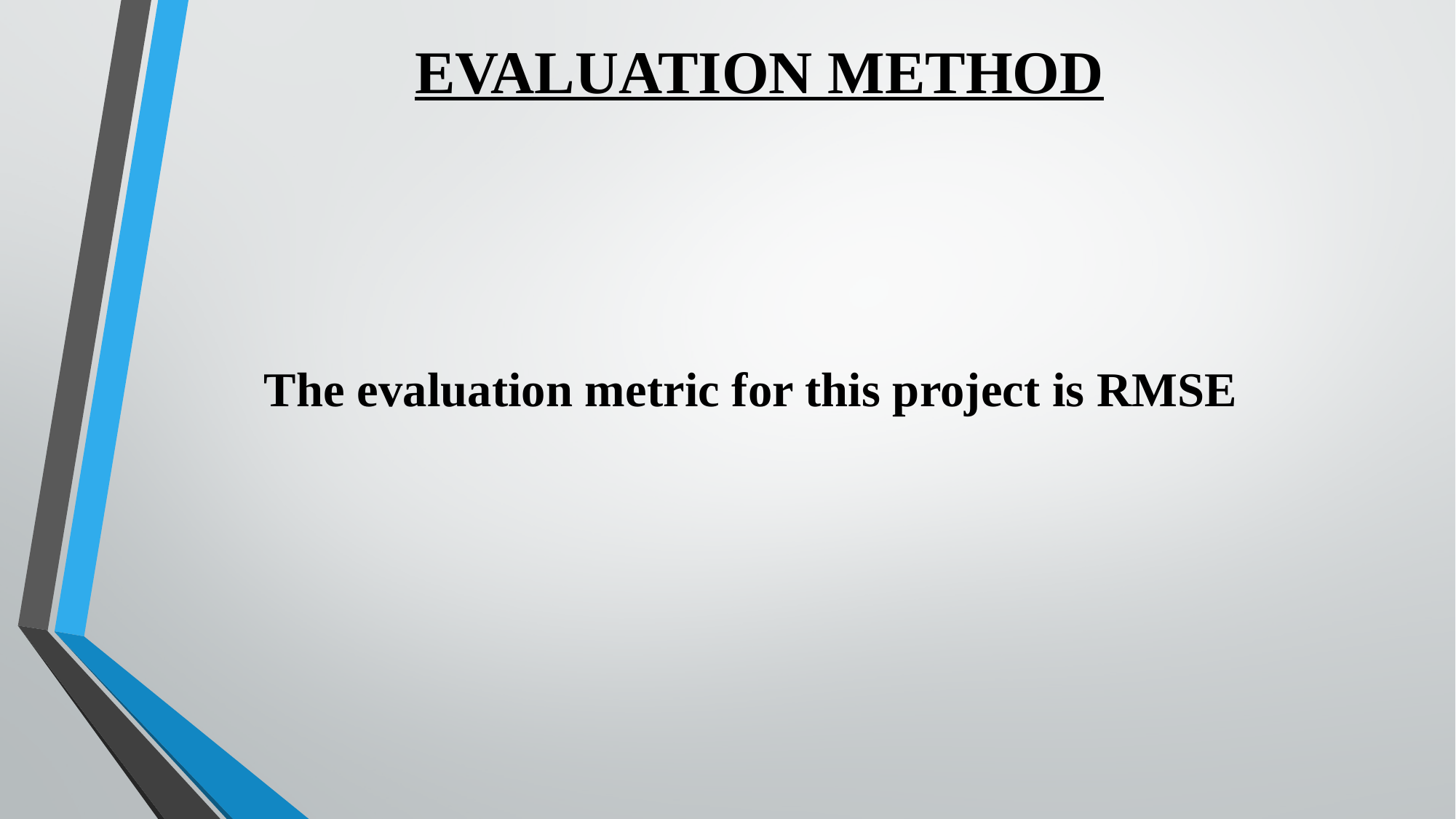

EVALUATION METHOD
 The evaluation metric for this project is RMSE